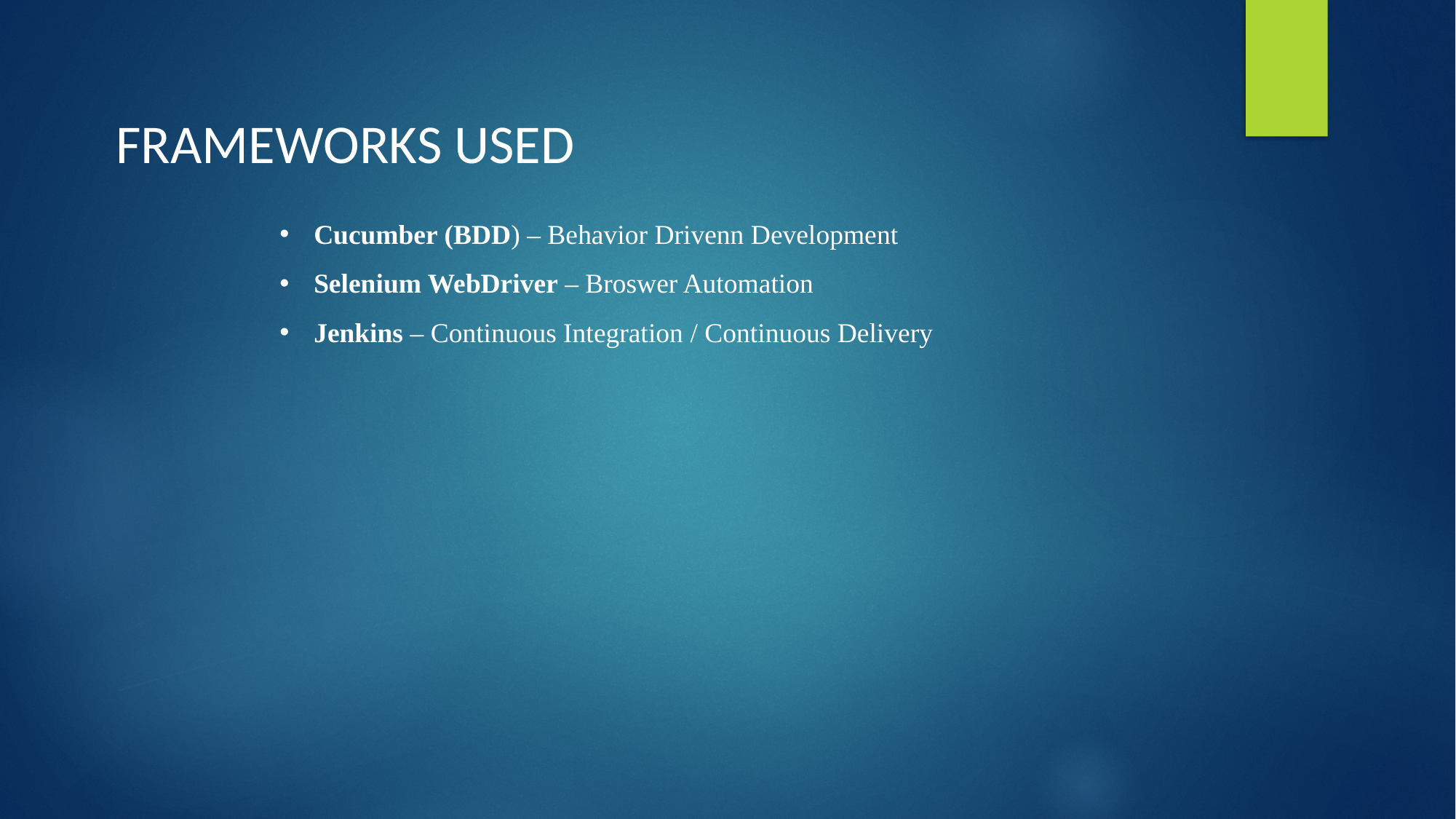

FRAMEWORKS USED
Cucumber (BDD) – Behavior Drivenn Development
Selenium WebDriver – Broswer Automation
Jenkins – Continuous Integration / Continuous Delivery